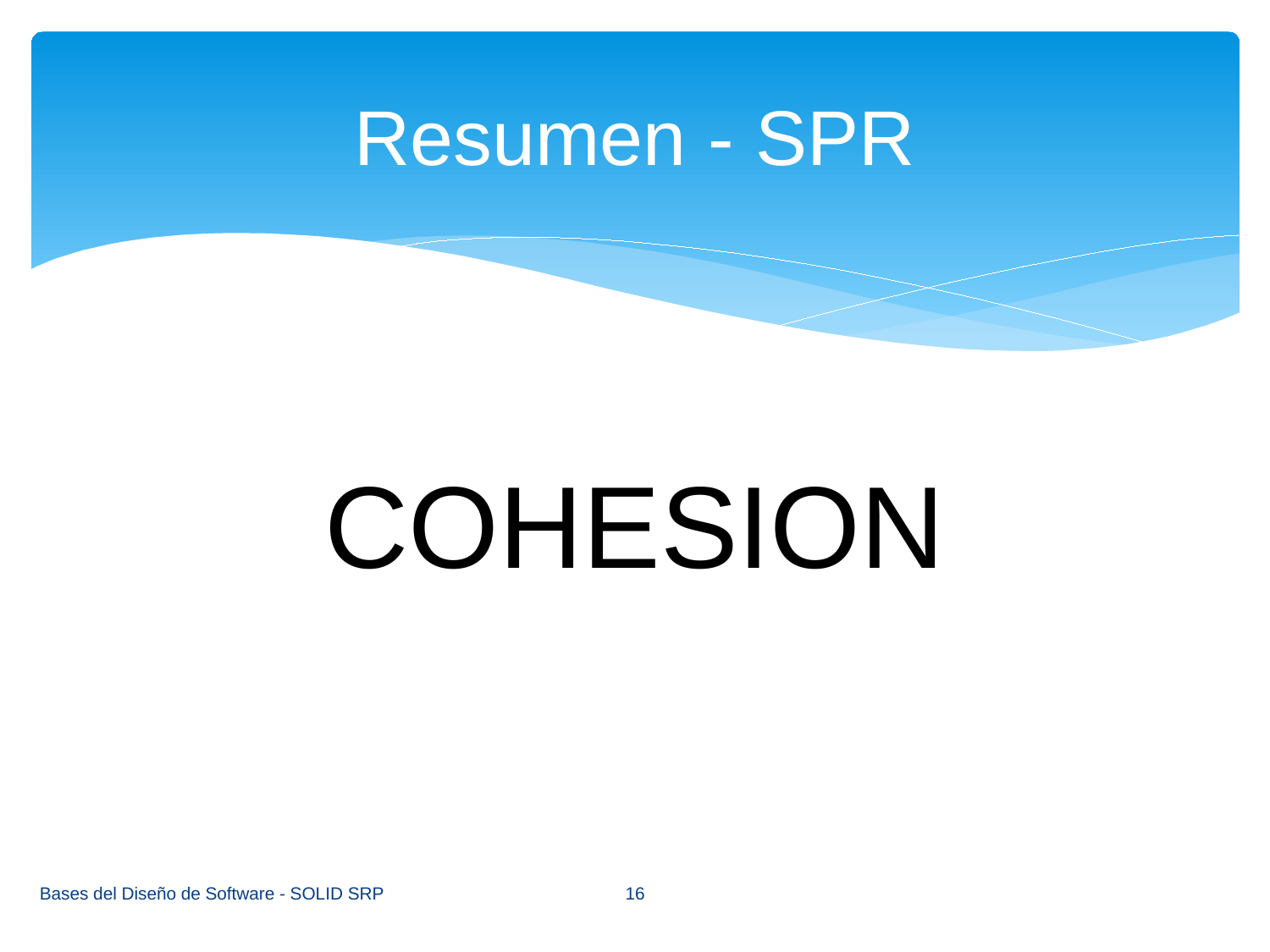

# Resumen - SPR
COHESION
16
Bases del Diseño de Software - SOLID SRP